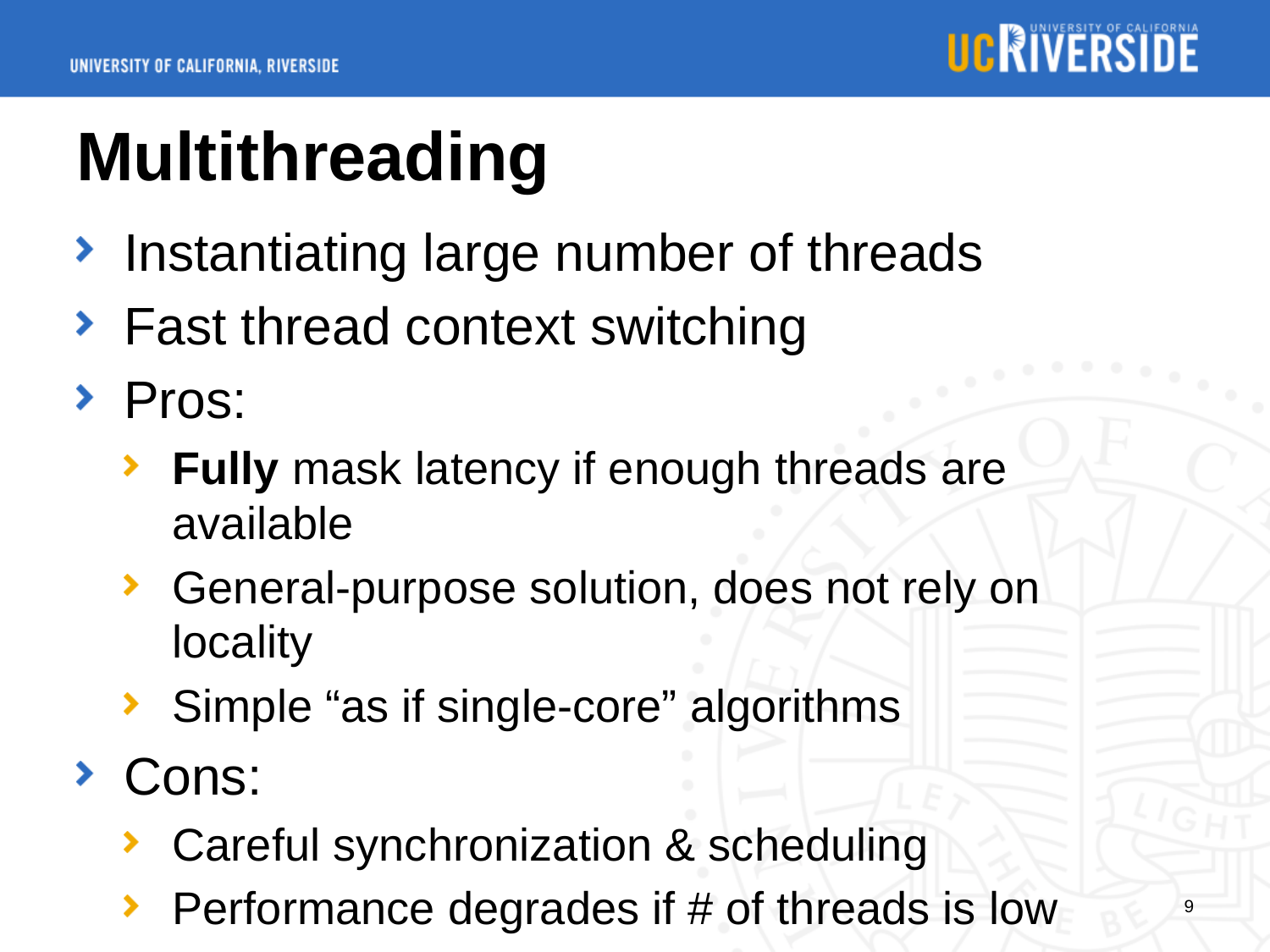

# Multithreading
Instantiating large number of threads
Fast thread context switching
Pros:
Fully mask latency if enough threads are available
General-purpose solution, does not rely on locality
Simple “as if single-core” algorithms
Cons:
Careful synchronization & scheduling
Performance degrades if # of threads is low
9